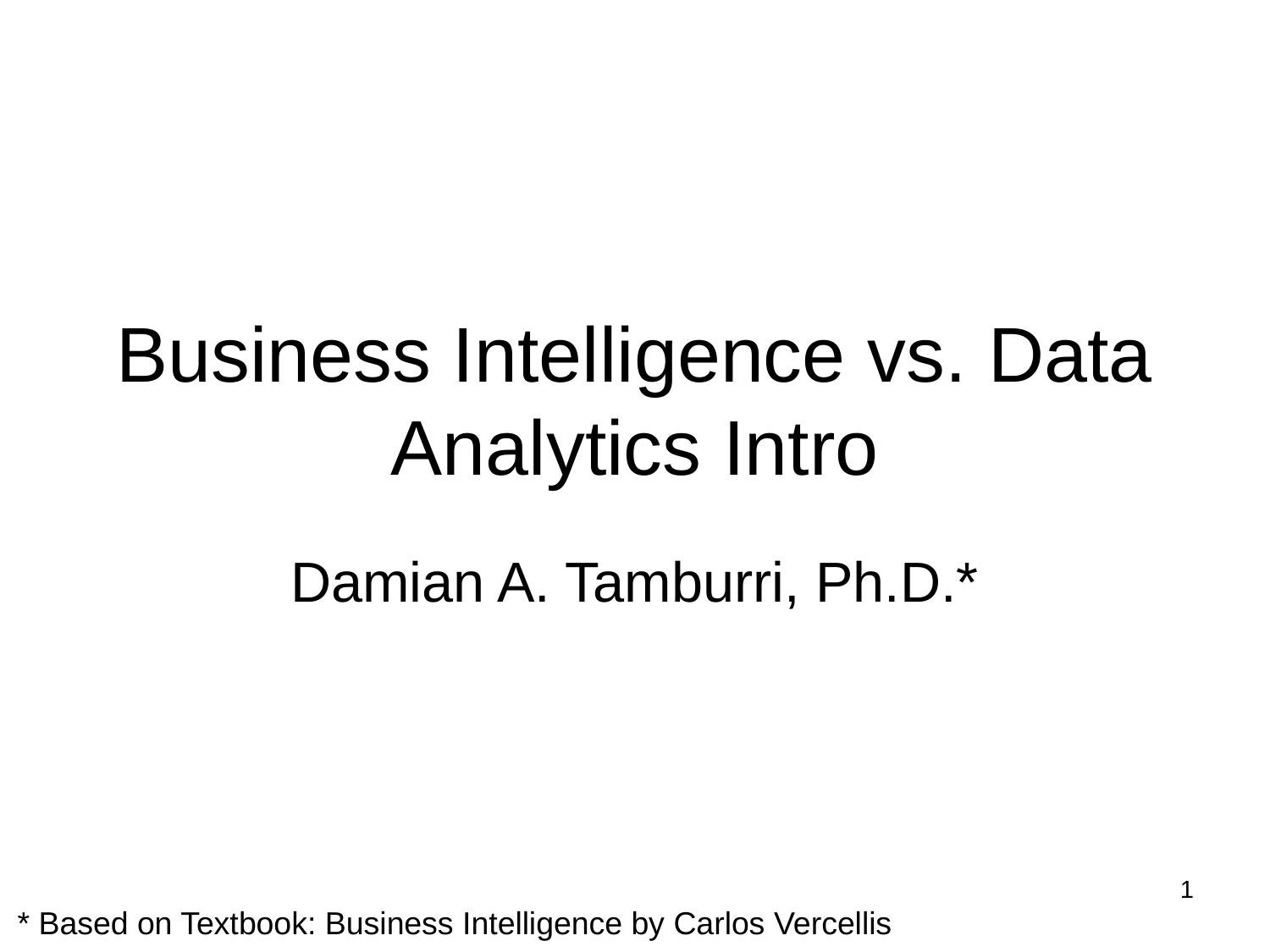

# Business Intelligence vs. Data Analytics Intro
Damian A. Tamburri, Ph.D.*
1
* Based on Textbook: Business Intelligence by Carlos Vercellis